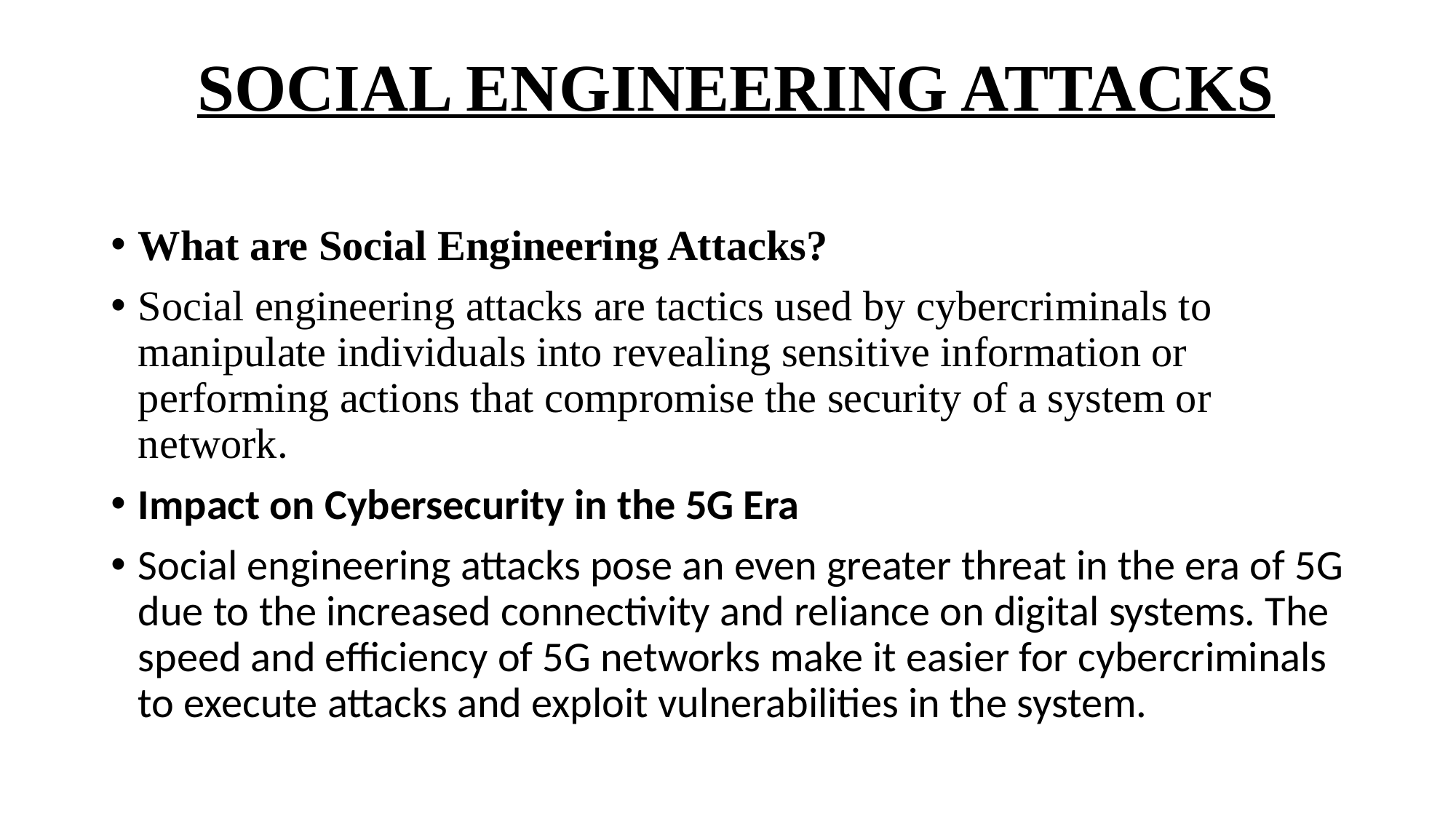

# SOCIAL ENGINEERING ATTACKS
What are Social Engineering Attacks?
Social engineering attacks are tactics used by cybercriminals to manipulate individuals into revealing sensitive information or performing actions that compromise the security of a system or network.
Impact on Cybersecurity in the 5G Era
Social engineering attacks pose an even greater threat in the era of 5G due to the increased connectivity and reliance on digital systems. The speed and efficiency of 5G networks make it easier for cybercriminals to execute attacks and exploit vulnerabilities in the system.